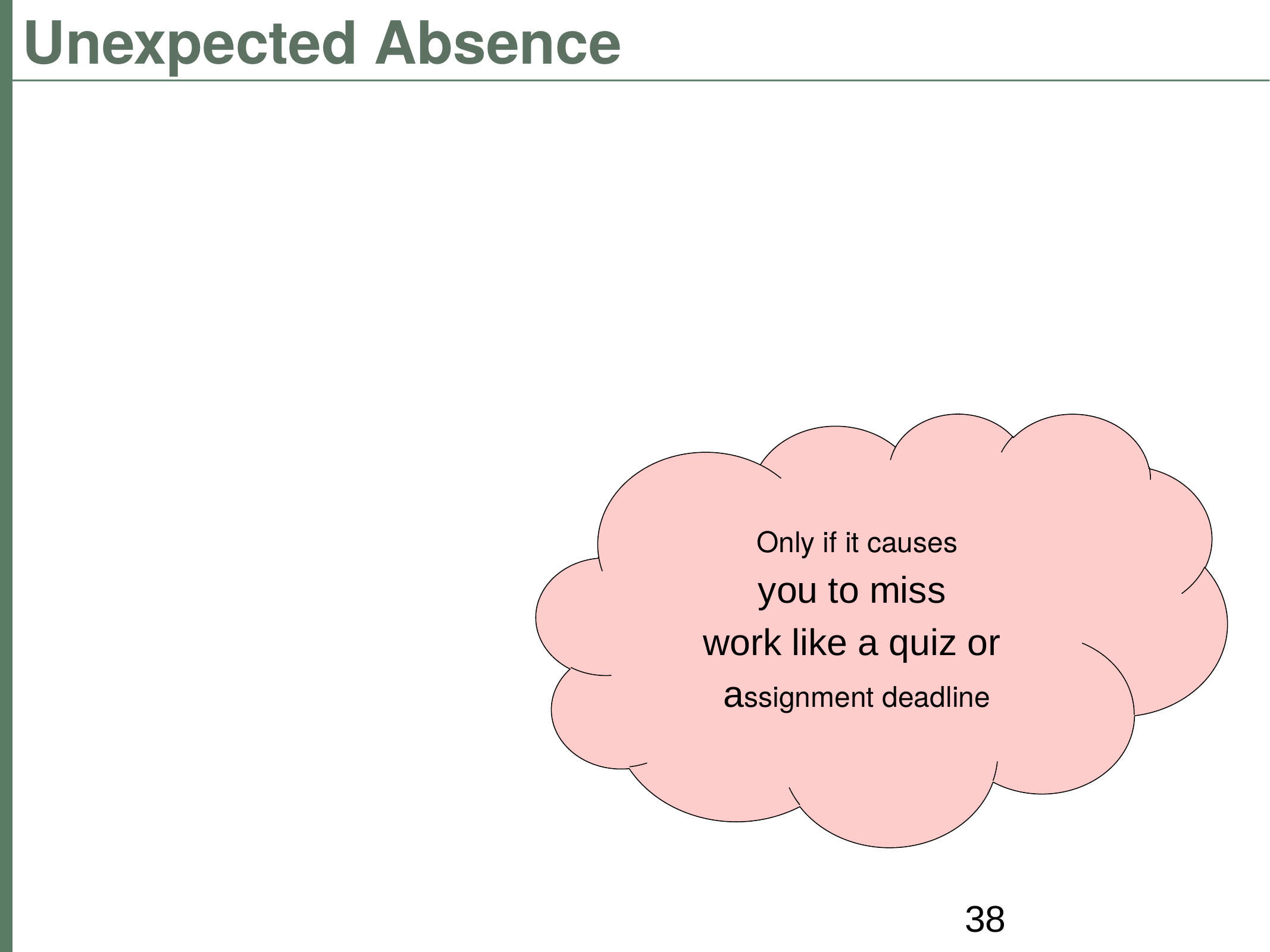

# Unexpected Absence
Send email or have someone send email to the course account (cs313@ugrad.cs.ubc.ca)
Meet with me ASAP to decide what is to be done
Failure to do this could result in a grade of 0 for that work

Only if it causes
you to miss
work like a quiz or
assignment deadline
38